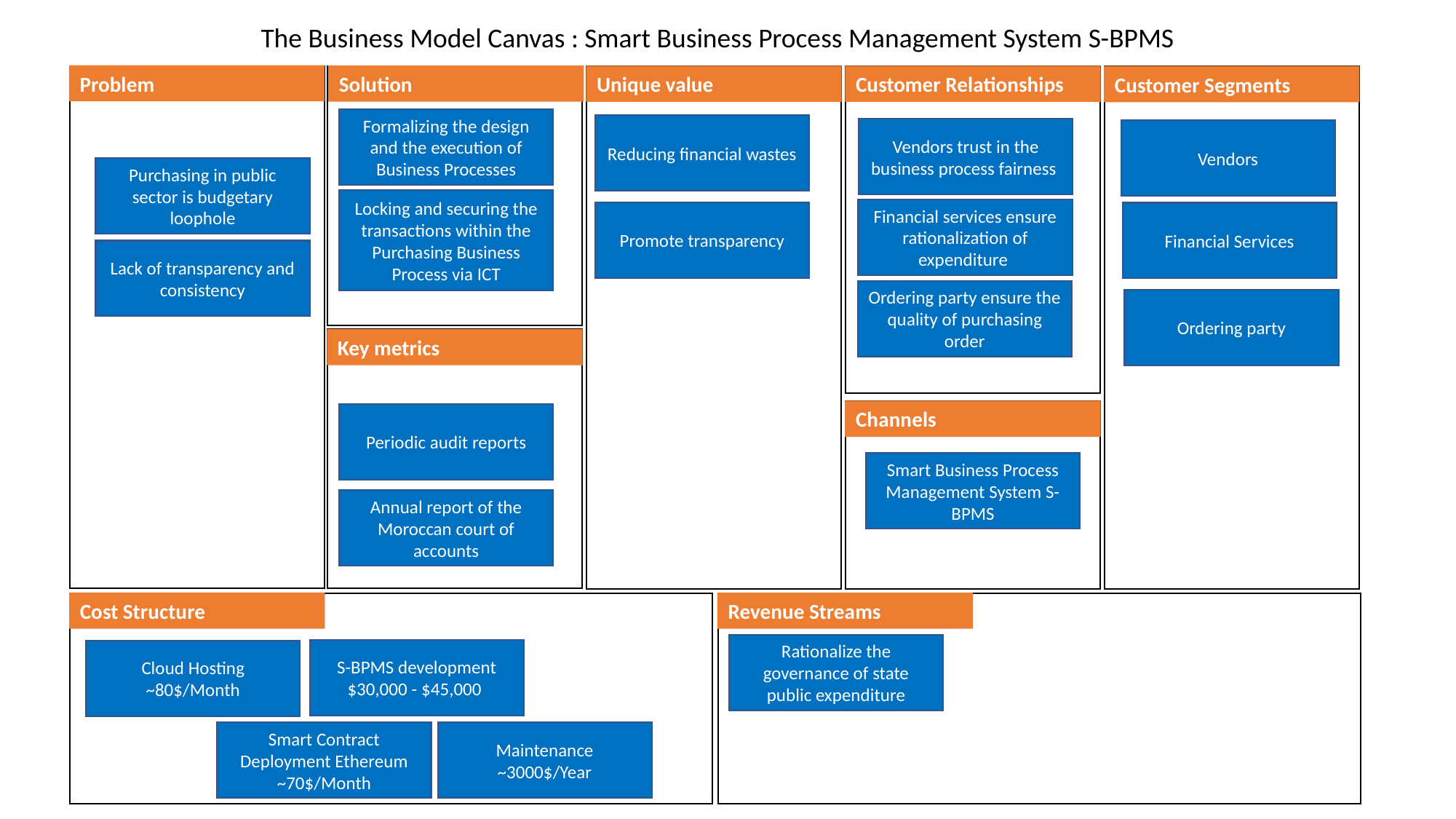

The Business Model Canvas : Smart Business Process Management System S-BPMS
Problem
Solution
Unique value
Customer Relationships
Customer Segments

Formalizing the design and the execution of Business Processes
Reducing financial wastes
Vendors trust in the business process fairness
Vendors
Purchasing in public sector is budgetary loophole
Locking and securing the transactions within the Purchasing Business Process via ICT
Financial services ensure rationalization of expenditure
Promote transparency
Financial Services
Lack of transparency and consistency
Ordering party ensure the quality of purchasing order
Ordering party
Key metrics

Channels

Periodic audit reports
Smart Business Process Management System S-BPMS
Annual report of the Moroccan court of accounts
Cost Structure
Revenue Streams
Rationalize the governance of state public expenditure
S-BPMS development
$30,000 - $45,000
Cloud Hosting
~80$/Month
Smart Contract Deployment Ethereum
~70$/Month
Maintenance
~3000$/Year